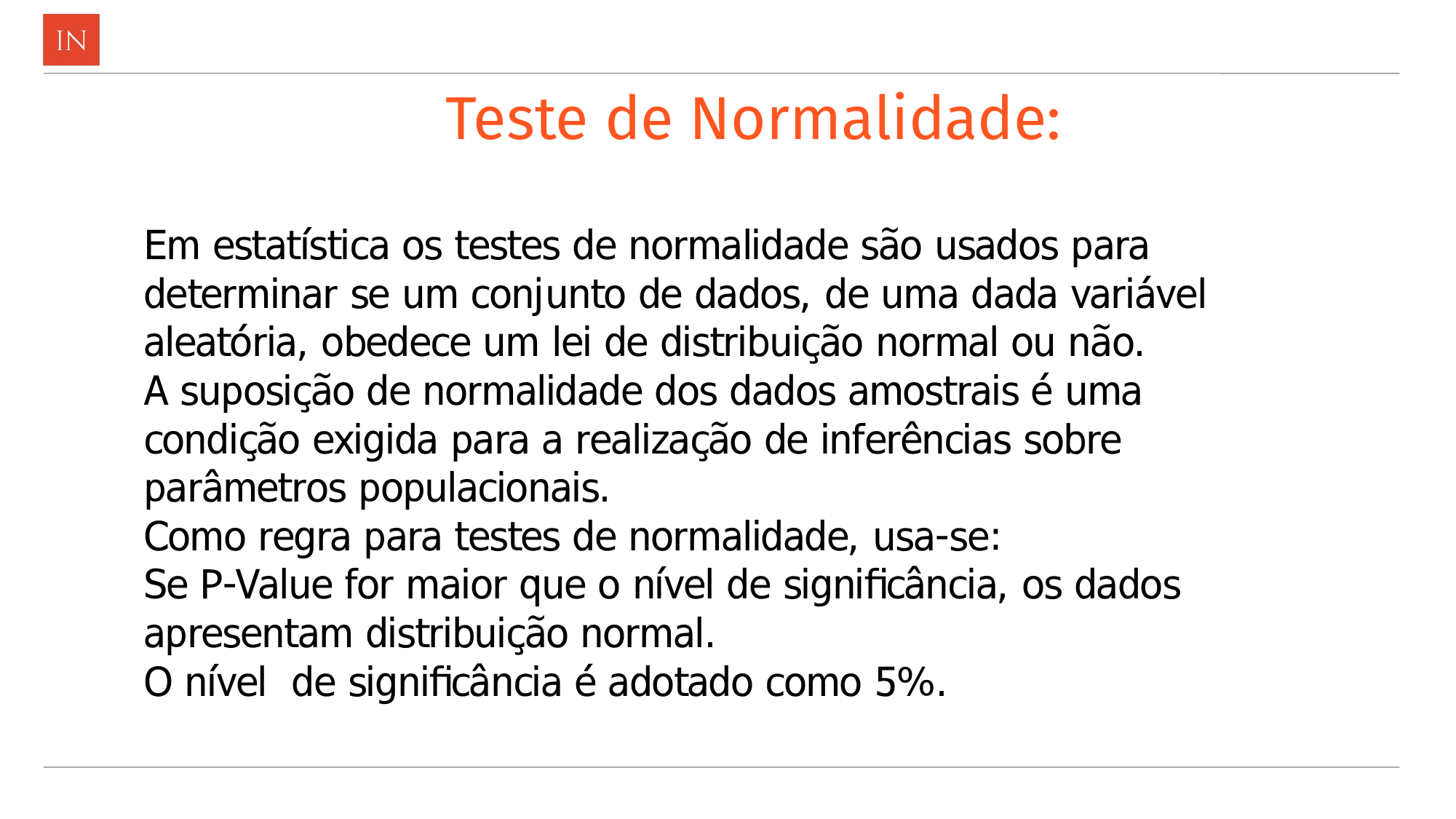

# Teste de Normalidade:
Em estatística os testes de normalidade são usados para determinar se um conjunto de dados, de uma dada variável aleatória, obedece um lei de distribuição normal ou não.
A suposição de normalidade dos dados amostrais é uma condição exigida para a realização de inferências sobre parâmetros populacionais.
Como regra para testes de normalidade, usa-se:
Se P-Value for maior que o nível de significância, os dados apresentam distribuição normal.
O nível  de significância é adotado como 5%.